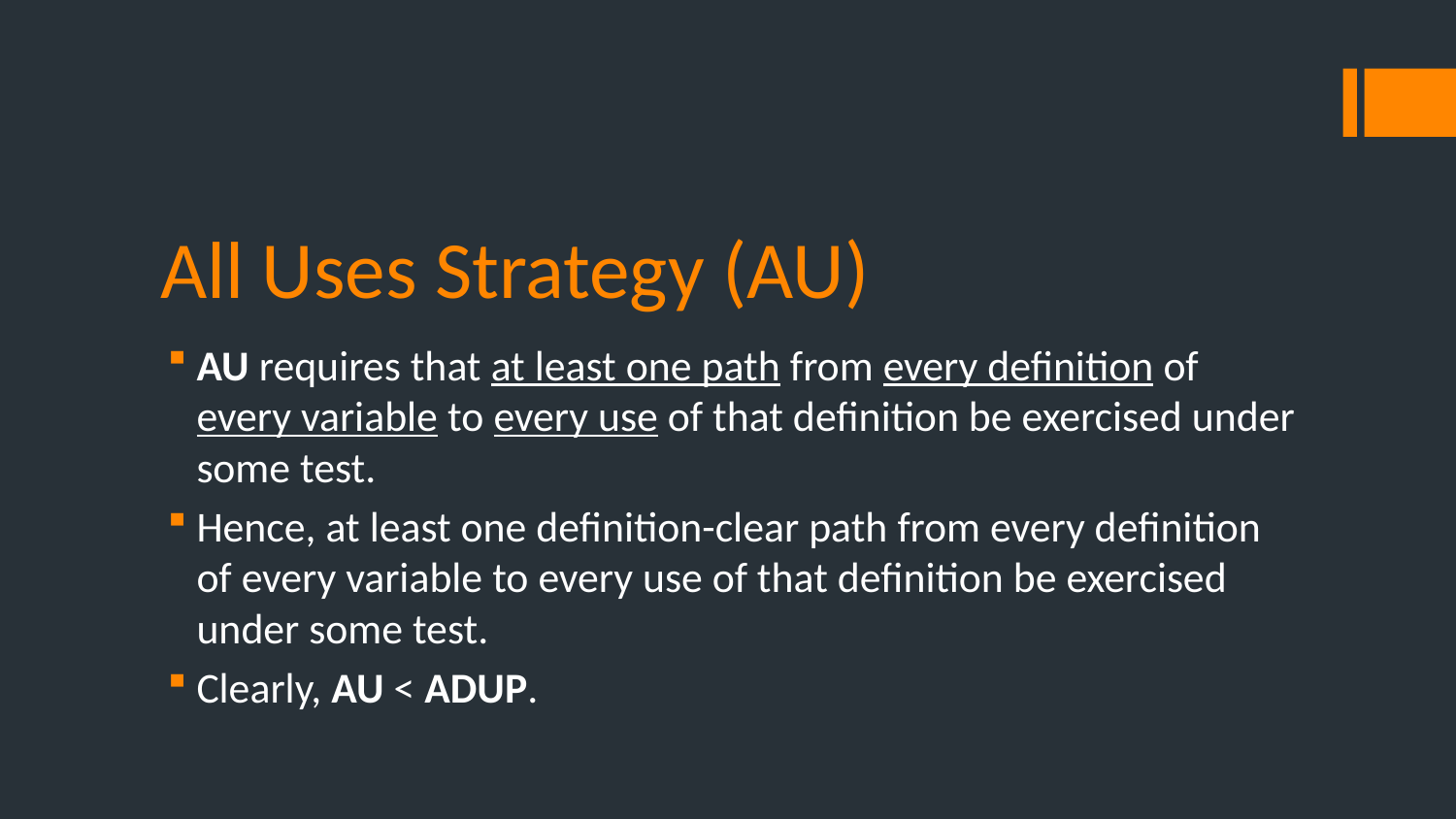

# All Uses Strategy (AU)
AU requires that at least one path from every definition of every variable to every use of that definition be exercised under some test.
Hence, at least one definition-clear path from every definition of every variable to every use of that definition be exercised under some test.
Clearly, AU < ADUP.